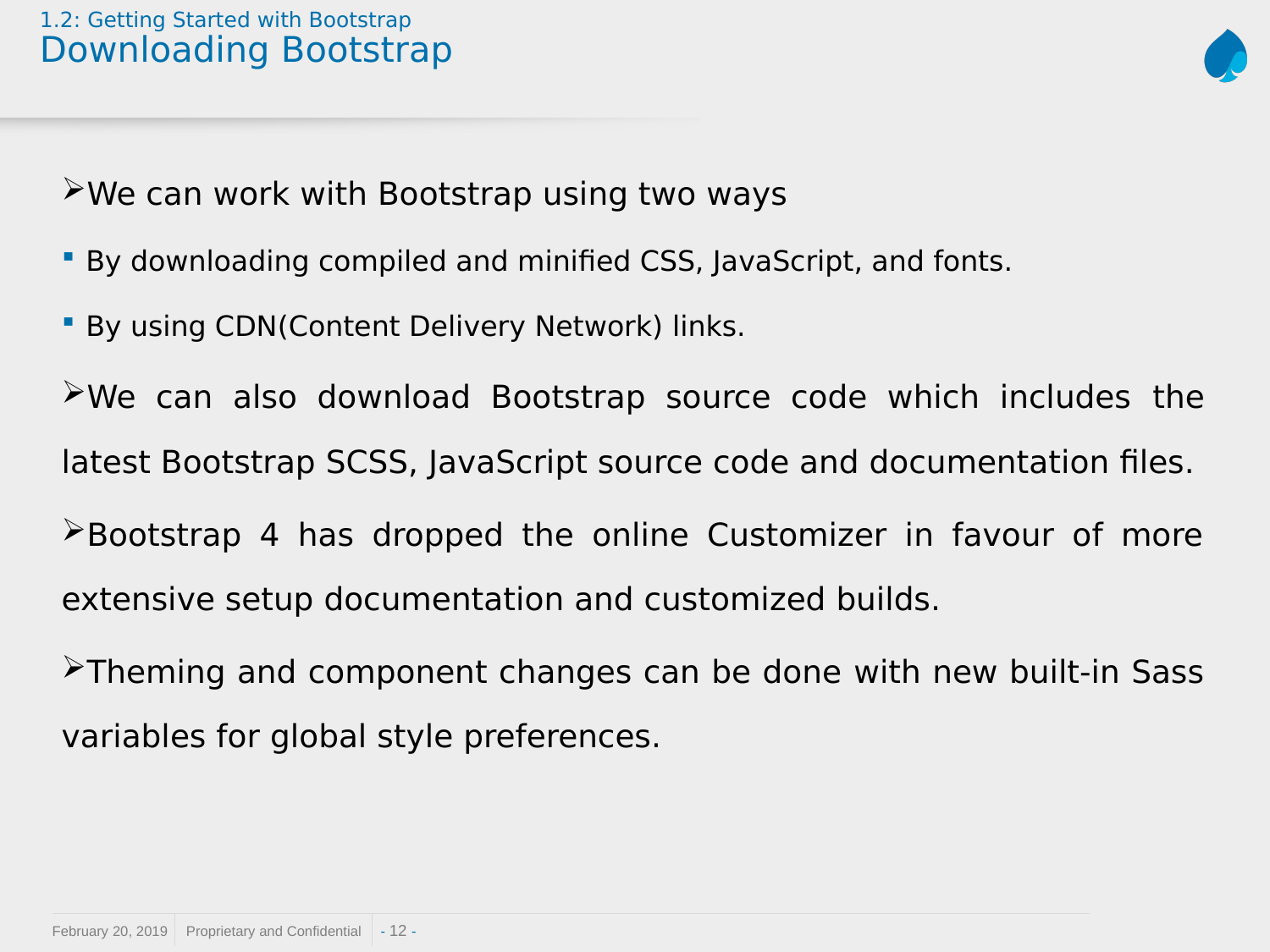

# 1.2: Getting Started with Bootstrap Downloading Bootstrap
We can work with Bootstrap using two ways
By downloading compiled and minified CSS, JavaScript, and fonts.
By using CDN(Content Delivery Network) links.
We can also download Bootstrap source code which includes the latest Bootstrap SCSS, JavaScript source code and documentation files.
Bootstrap 4 has dropped the online Customizer in favour of more extensive setup documentation and customized builds.
Theming and component changes can be done with new built-in Sass variables for global style preferences.